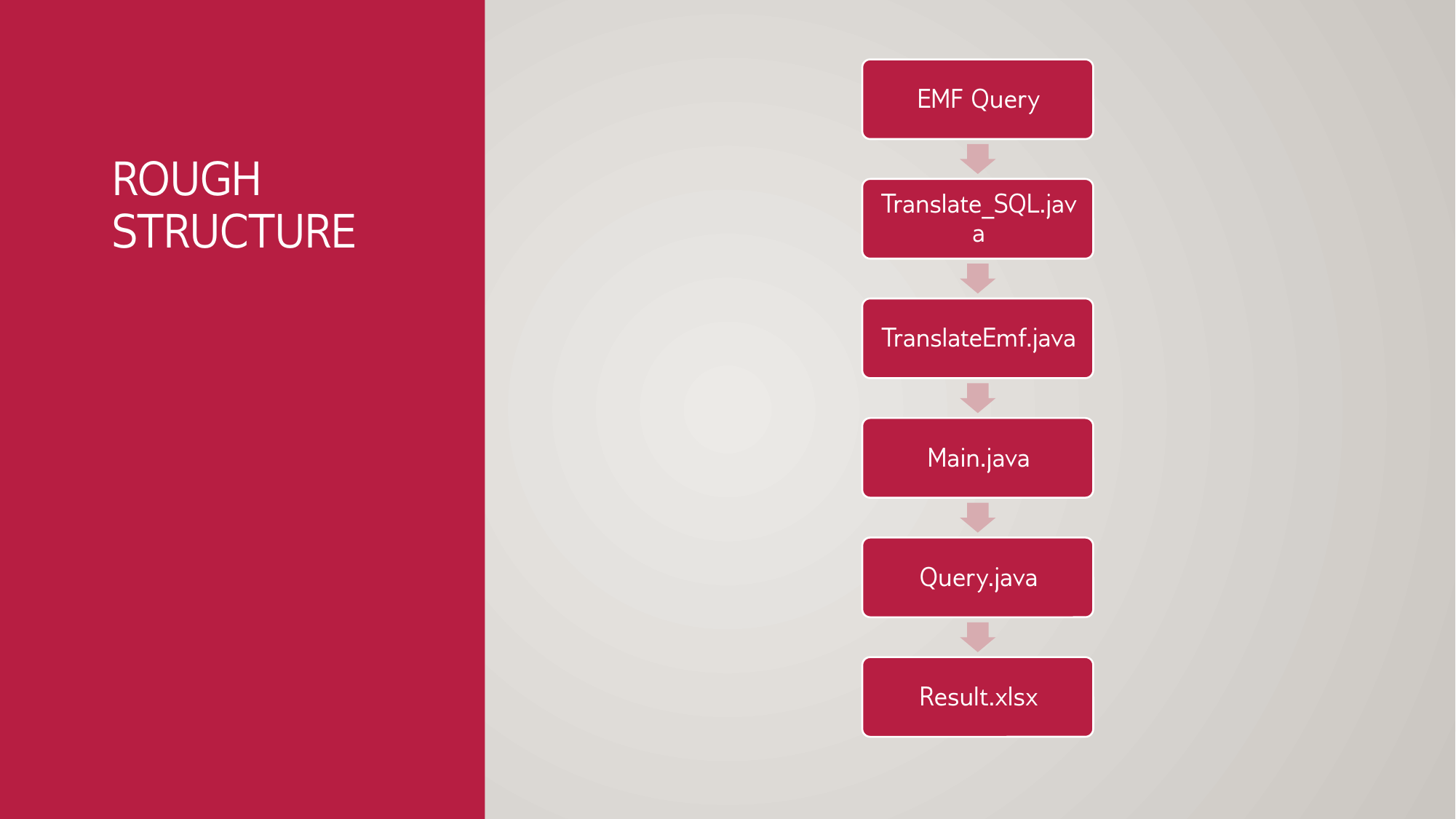

EMF Query

Translate_SQL.java

TranslateEmf.java

Main.java

Query.java

Result.xlsx
# ROUGH Structure